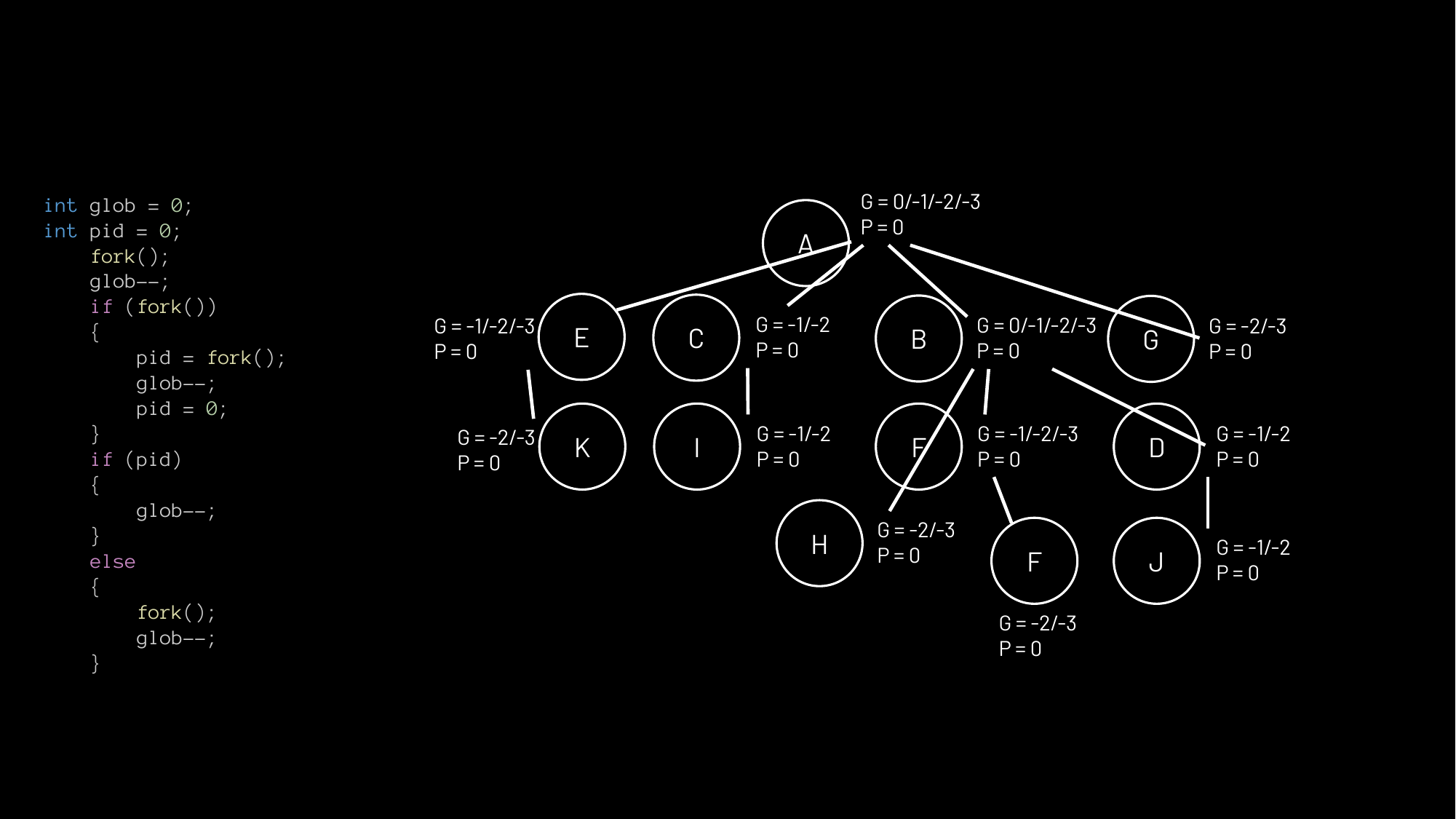

G = 0/-1/-2/-3
P = 0

A
int glob = 0;
int pid = 0;
    fork();
    glob--;
    if (fork())
    {
        pid = fork();
        glob--;
        pid = 0;
    }
    if (pid)
    {
        glob--;
    }
    else
    {
        fork();
        glob--;
    }

E
G = -1/-2/-3
P = 0

C
G = -1/-2
P = 0

B
G = 0/-1/-2/-3
P = 0

G
G = -2/-3
P = 0

K
G = -2/-3
P = 0

I
G = -1/-2
P = 0

F
G = -1/-2/-3
P = 0

D
G = -1/-2
P = 0

H
G = -2/-3
P = 0

F
G = -2/-3
P = 0

J
G = -1/-2
P = 0